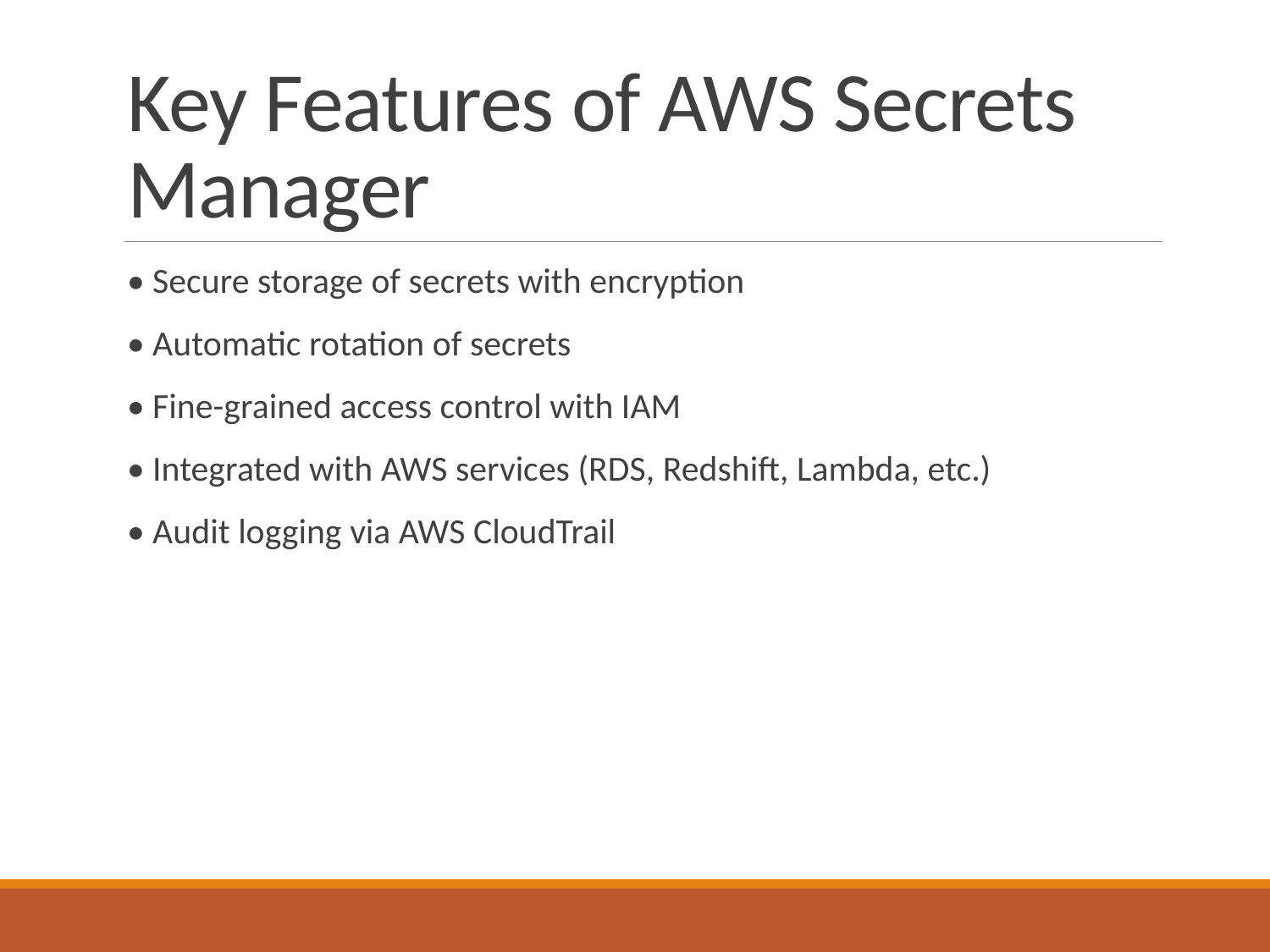

# Key Features of AWS Secrets Manager
• Secure storage of secrets with encryption
• Automatic rotation of secrets
• Fine-grained access control with IAM
• Integrated with AWS services (RDS, Redshift, Lambda, etc.)
• Audit logging via AWS CloudTrail